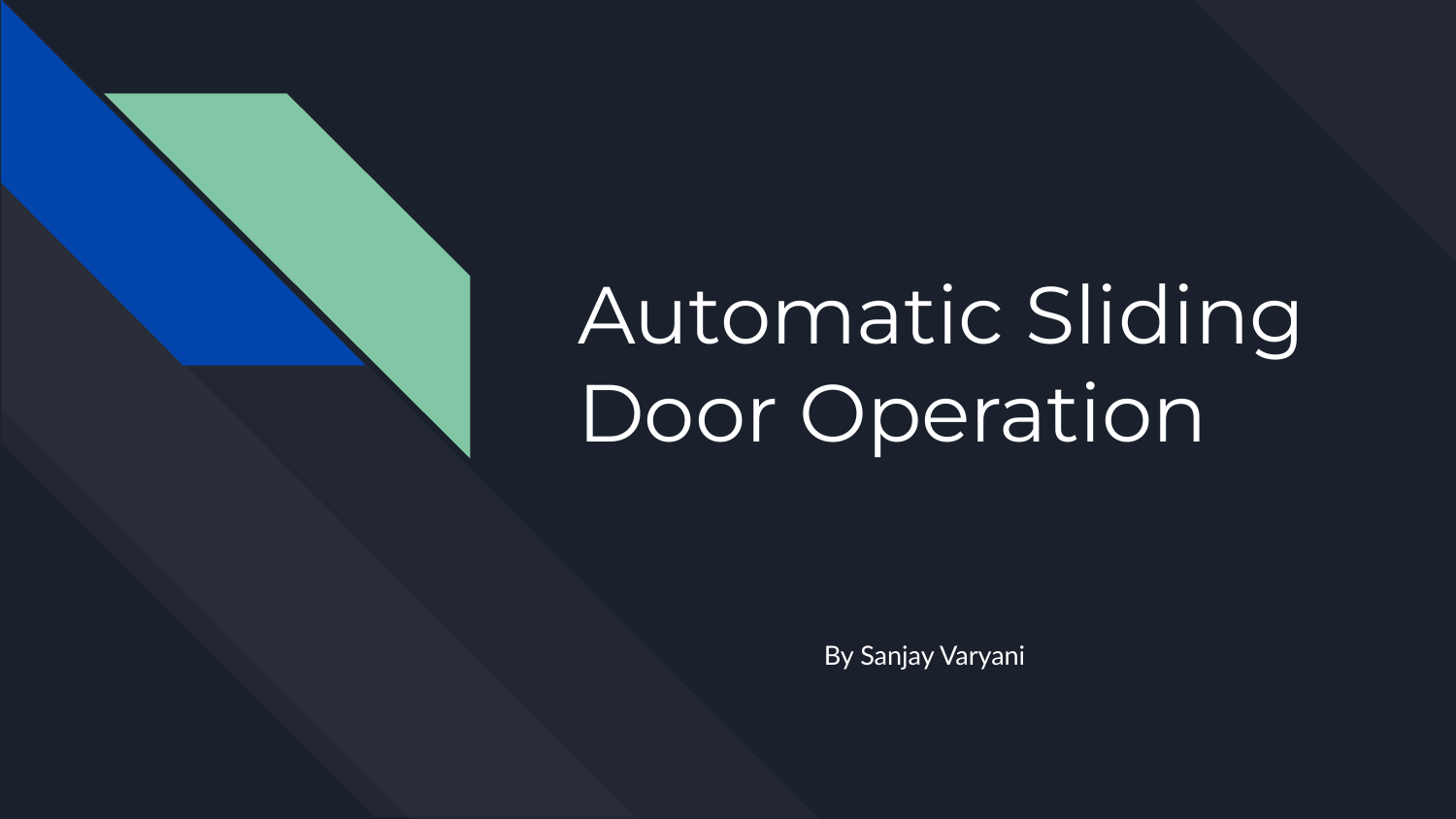

# Automatic Sliding Door Operation
By Sanjay Varyani